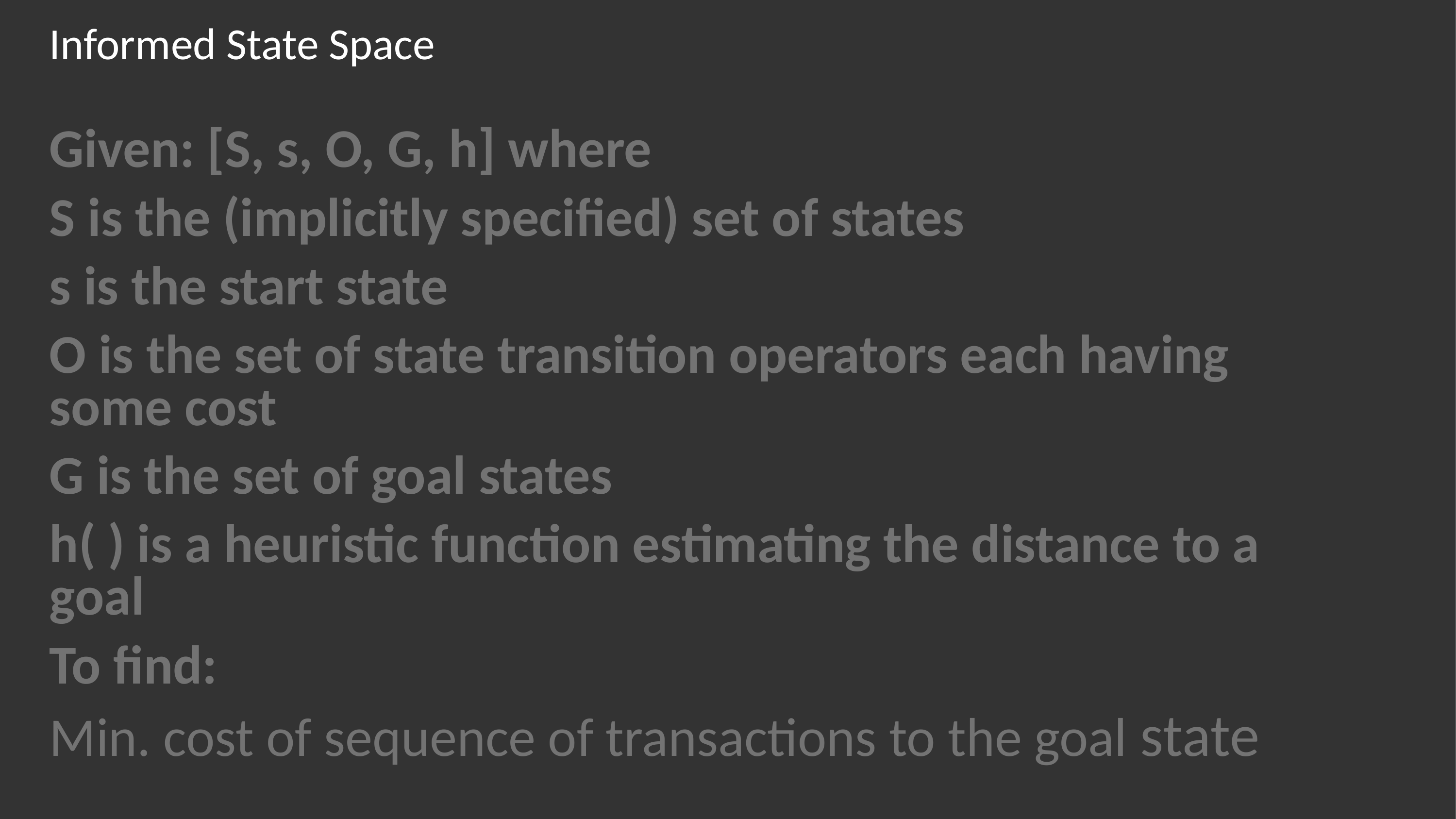

# Informed State Space
Given: [S, s, O, G, h] where
S is the (implicitly specified) set of states
s is the start state
O is the set of state transition operators each having some cost
G is the set of goal states
h( ) is a heuristic function estimating the distance to a goal
To find:
Min. cost of sequence of transactions to the goal state